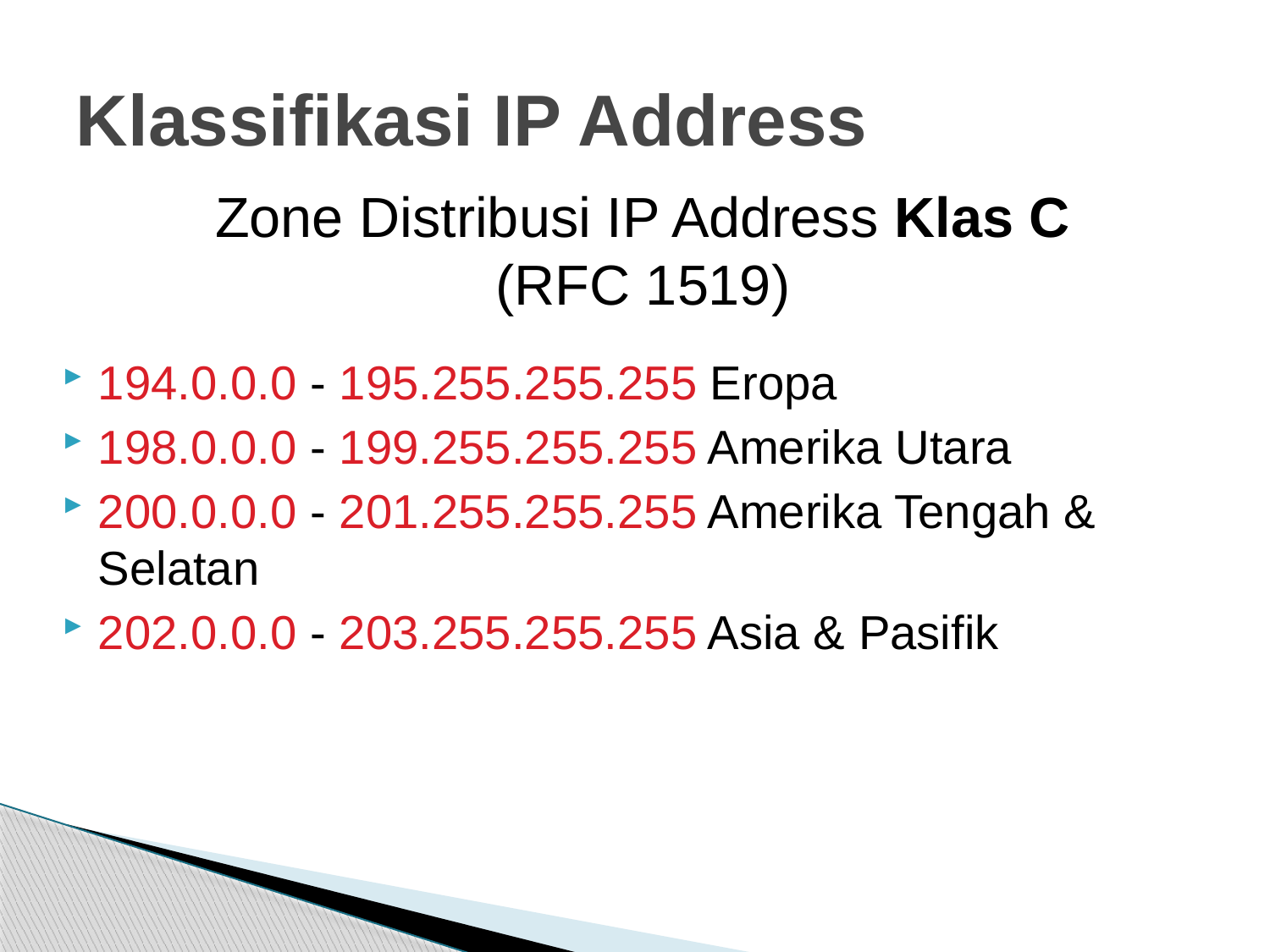

# Klassifikasi IP Address
Zone Distribusi IP Address Klas C
(RFC 1519)
194.0.0.0 - 195.255.255.255 Eropa
198.0.0.0 - 199.255.255.255 Amerika Utara
200.0.0.0 - 201.255.255.255 Amerika Tengah & Selatan
202.0.0.0 - 203.255.255.255 Asia & Pasifik